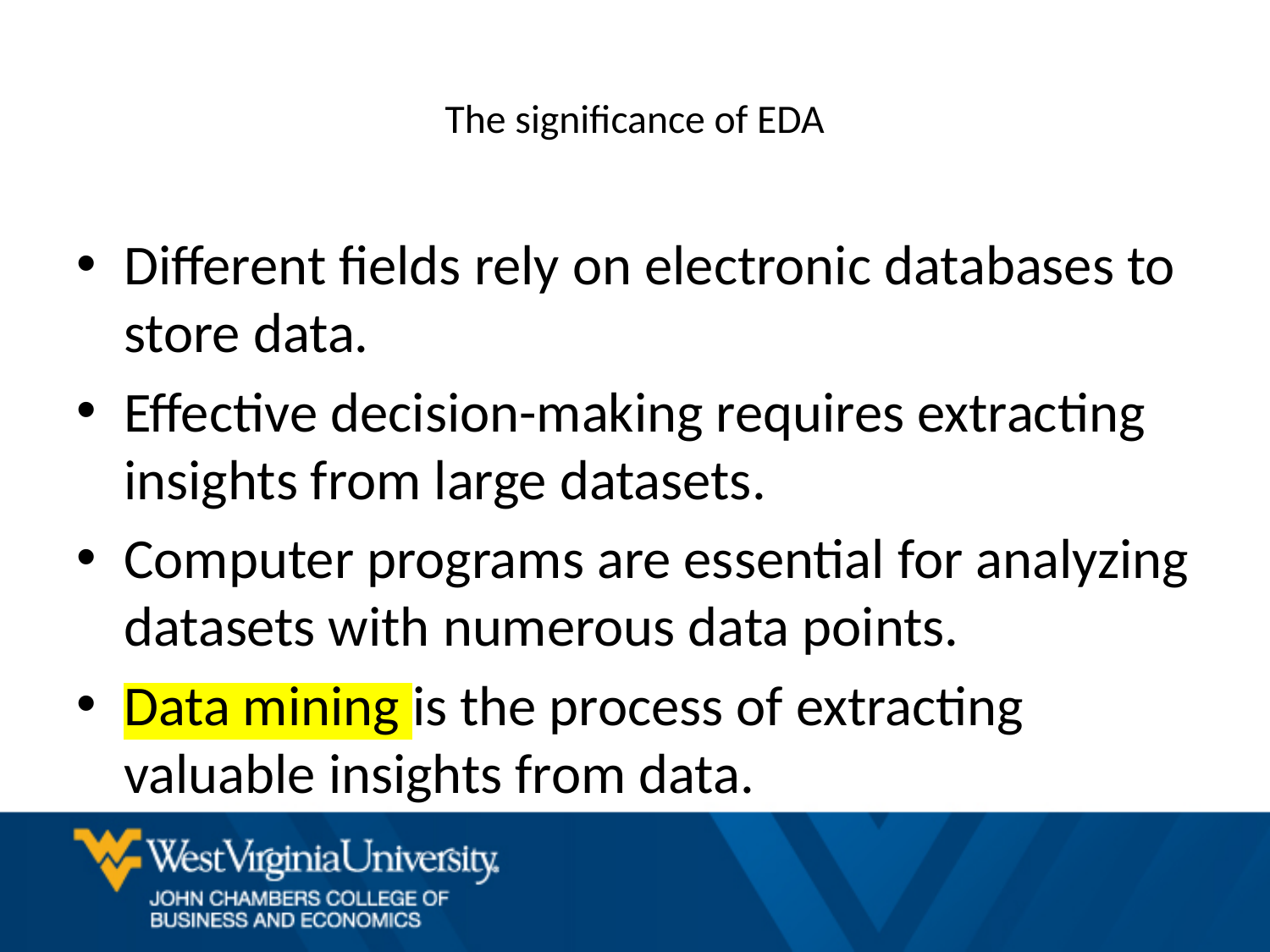

# The significance of EDA
Different fields rely on electronic databases to store data.
Effective decision-making requires extracting insights from large datasets.
Computer programs are essential for analyzing datasets with numerous data points.
Data mining is the process of extracting valuable insights from data.